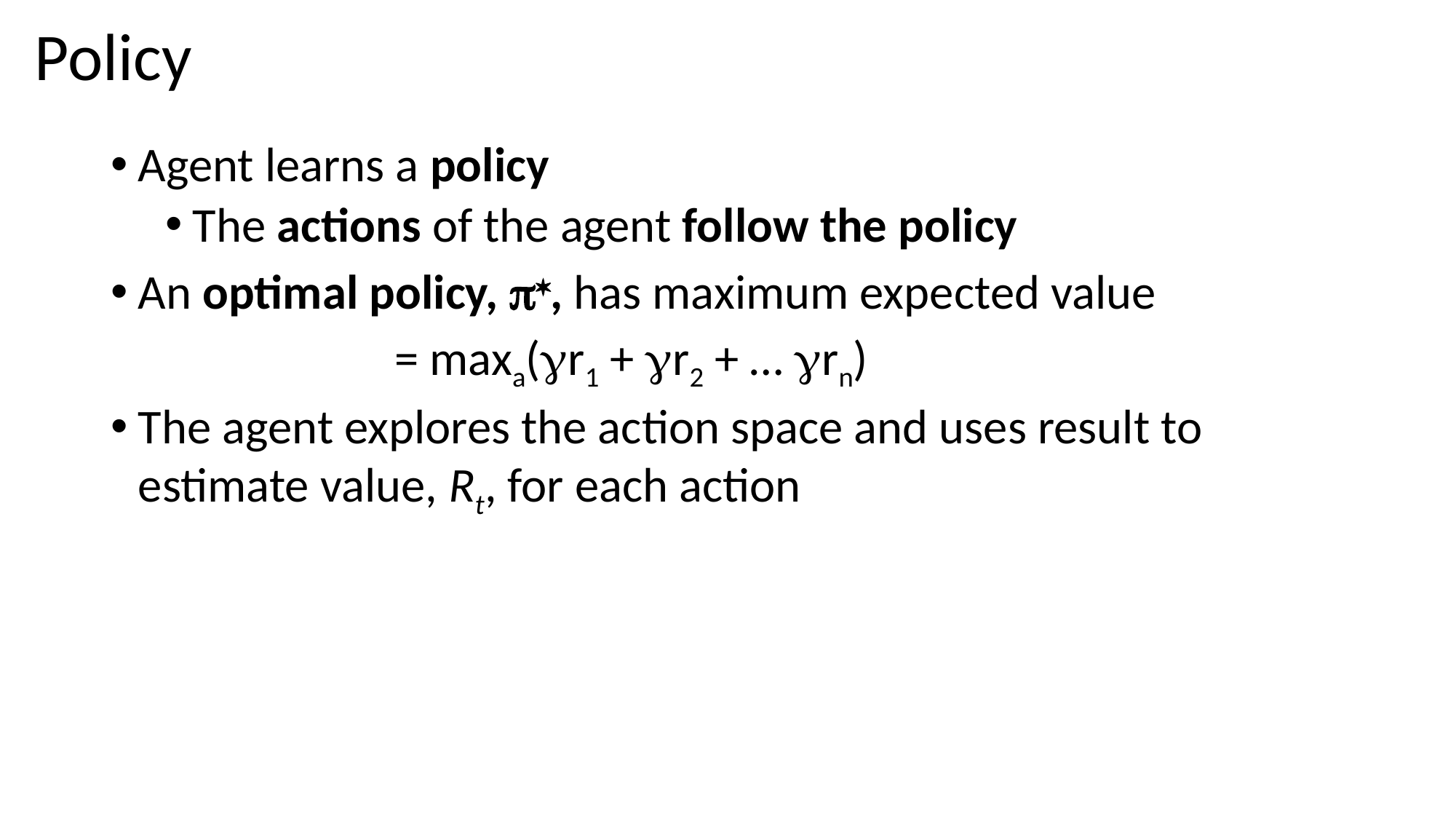

# Policy
Agent learns a policy
The actions of the agent follow the policy
An optimal policy, π∗, has maximum expected value
                     = maxa(γr1 + γr2 + … γrn)
The agent explores the action space and uses result to estimate value, Rt, for each action